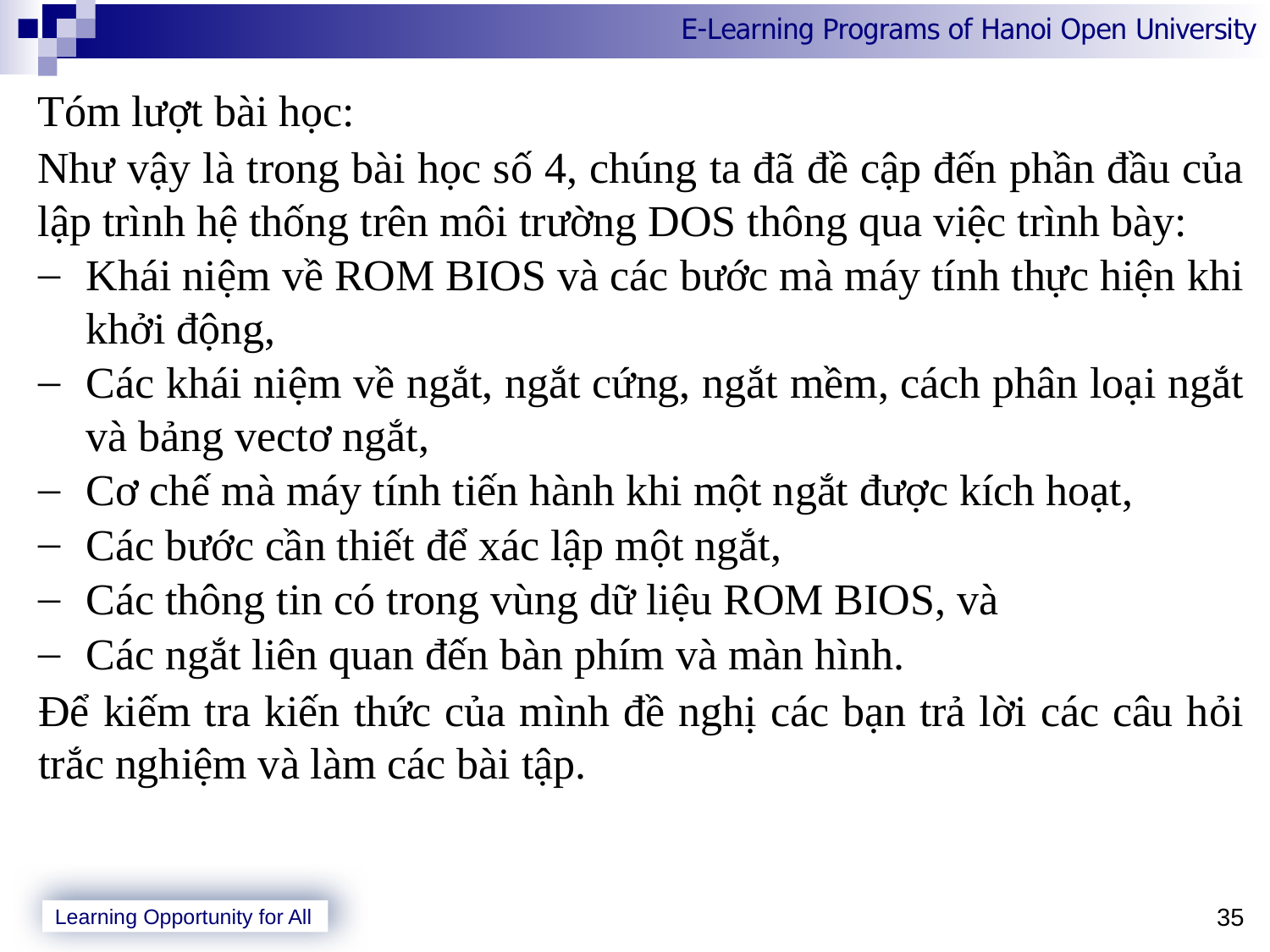

Tóm lượt bài học:
Như vậy là trong bài học số 4, chúng ta đã đề cập đến phần đầu của lập trình hệ thống trên môi trường DOS thông qua việc trình bày:
Khái niệm về ROM BIOS và các bước mà máy tính thực hiện khi khởi động,
Các khái niệm về ngắt, ngắt cứng, ngắt mềm, cách phân loại ngắt và bảng vectơ ngắt,
Cơ chế mà máy tính tiến hành khi một ngắt được kích hoạt,
Các bước cần thiết để xác lập một ngắt,
Các thông tin có trong vùng dữ liệu ROM BIOS, và
Các ngắt liên quan đến bàn phím và màn hình.
Để kiếm tra kiến thức của mình đề nghị các bạn trả lời các câu hỏi trắc nghiệm và làm các bài tập.

T
35